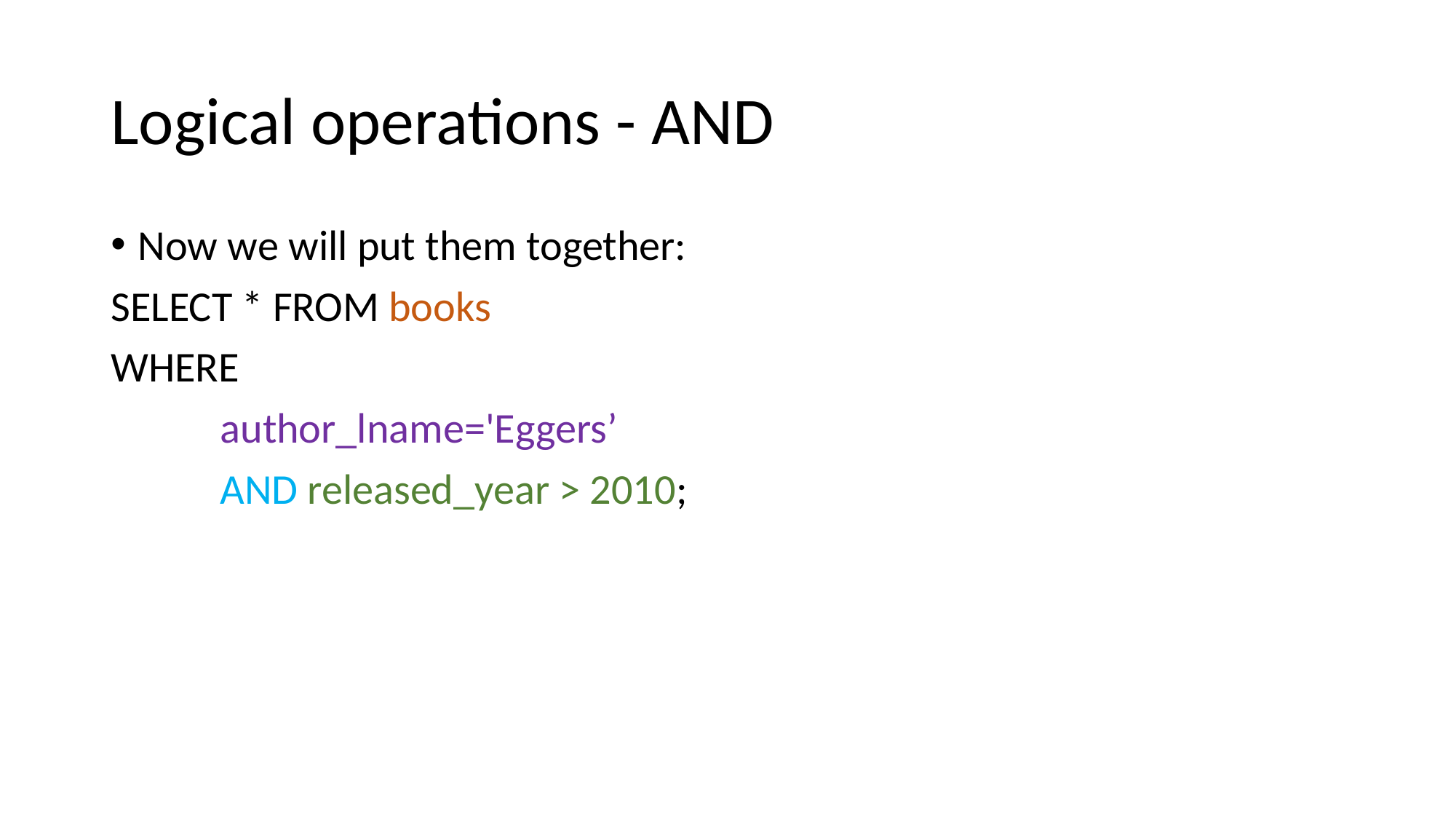

# Logical operations - AND
Now we will put them together:
SELECT * FROM books
WHERE
	author_lname='Eggers’
  	AND released_year > 2010;